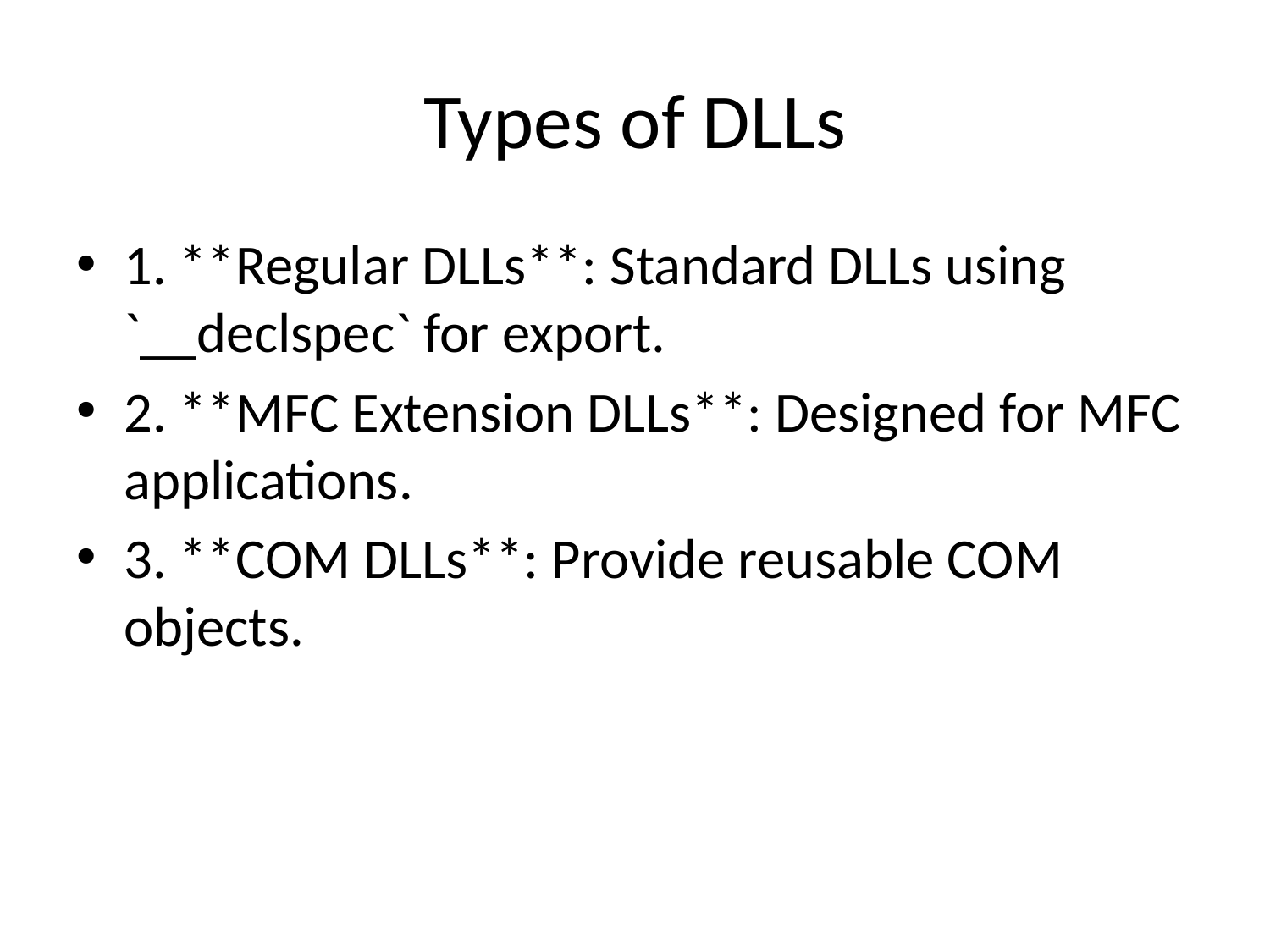

# Types of DLLs
1. **Regular DLLs**: Standard DLLs using `__declspec` for export.
2. **MFC Extension DLLs**: Designed for MFC applications.
3. **COM DLLs**: Provide reusable COM objects.